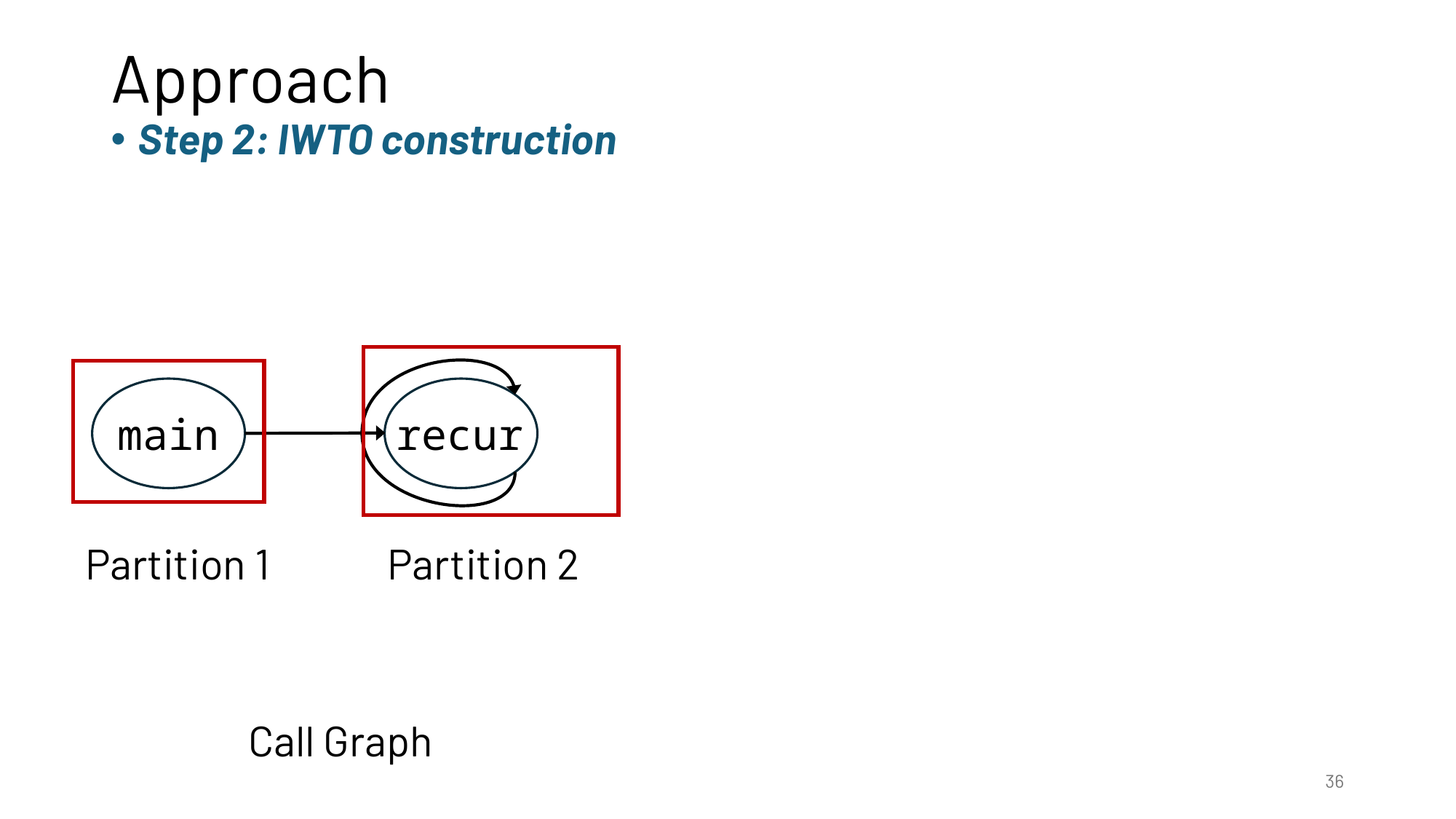

# Approach
Step 2: IWTO construction

main
recur
Partition 1
Partition 2
Call Graph
36